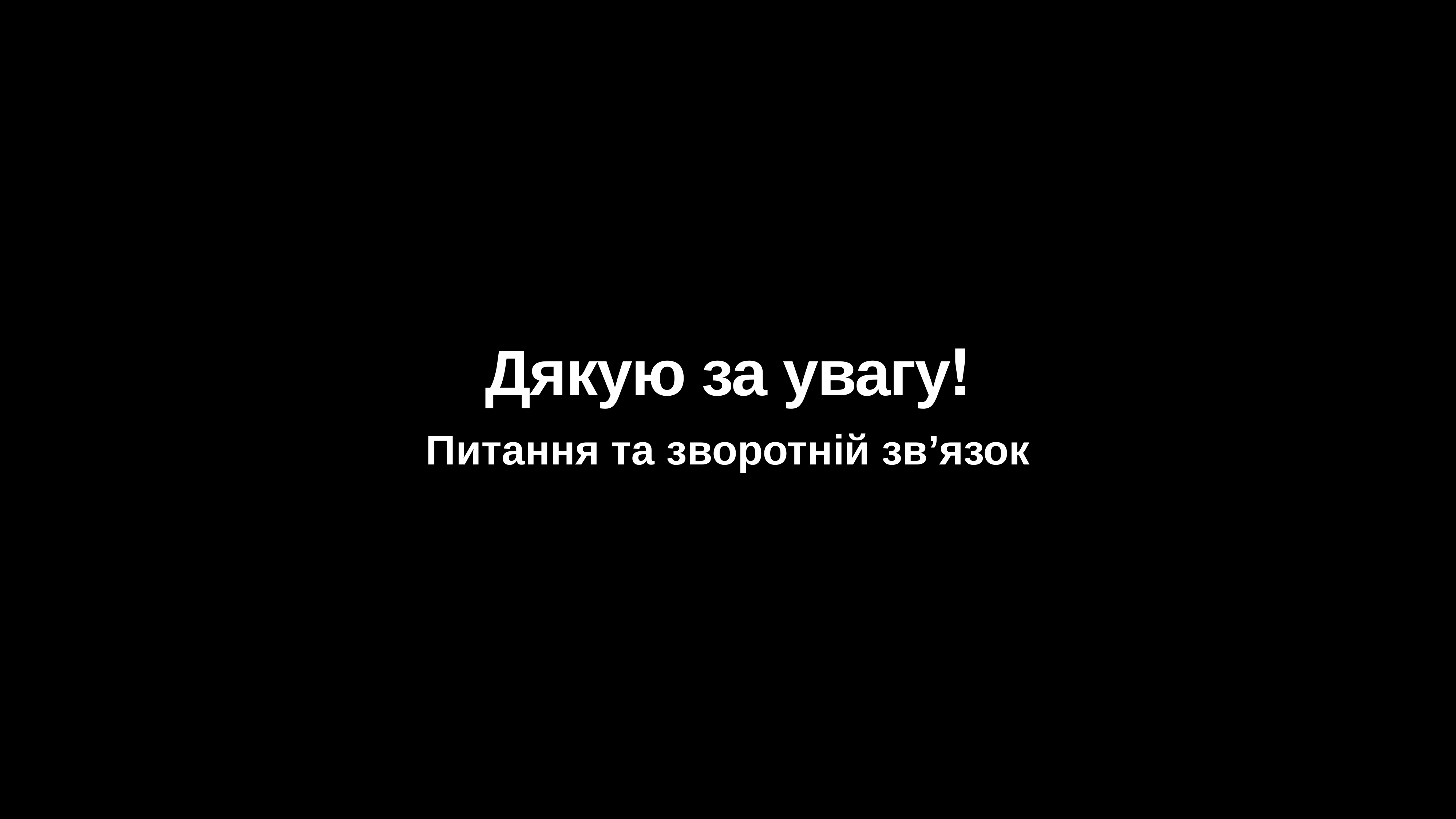

# Дякую за увагу!
Питання та зворотній звʼязок